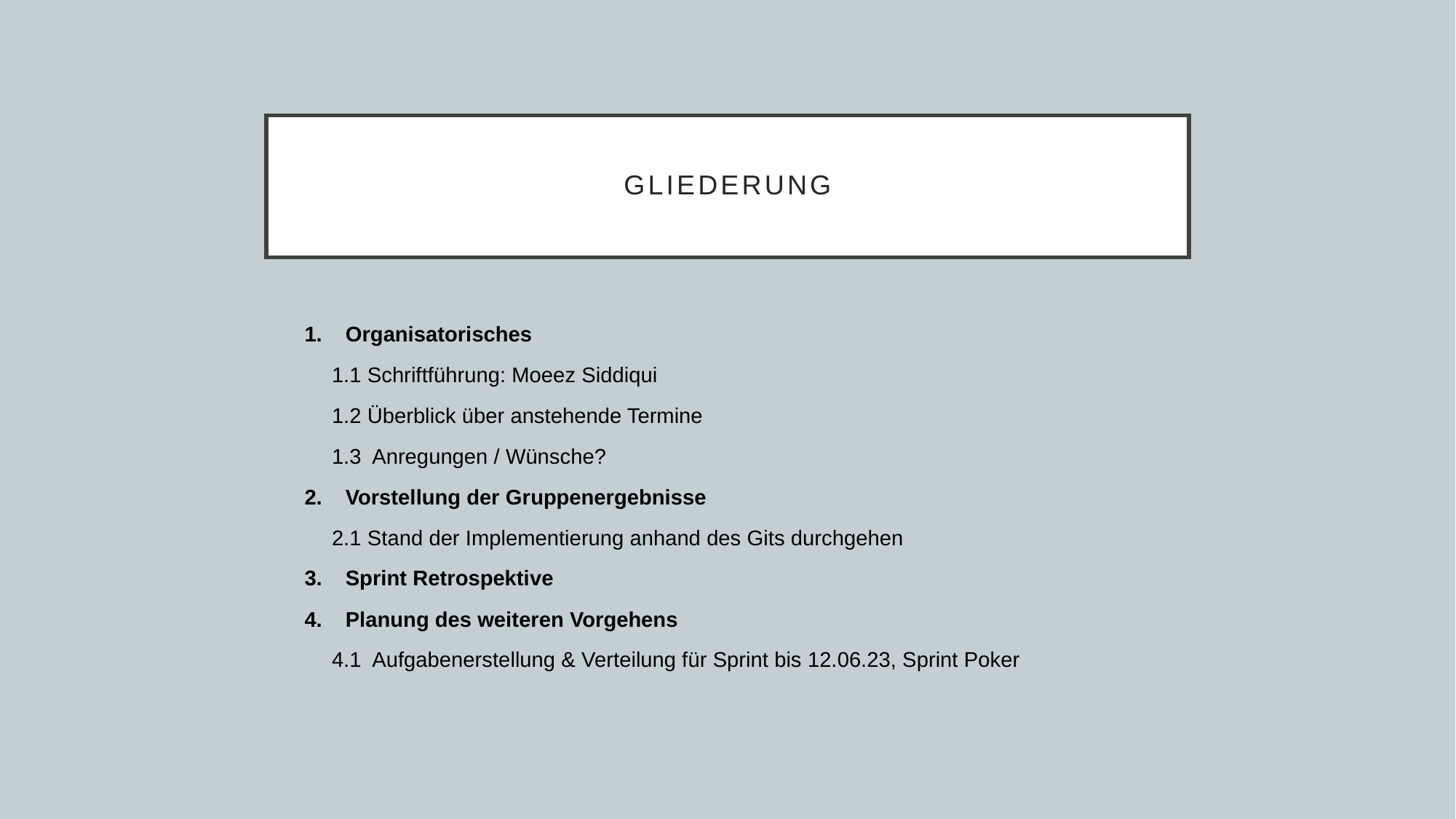

# Gliederung
Organisatorisches
1.1 Schriftführung: Moeez Siddiqui
1.2 Überblick über anstehende Termine
1.3  Anregungen / Wünsche?
Vorstellung der Gruppenergebnisse
2.1 Stand der Implementierung anhand des Gits durchgehen
Sprint Retrospektive
Planung des weiteren Vorgehens
4.1  Aufgabenerstellung & Verteilung für Sprint bis 12.06.23, Sprint Poker